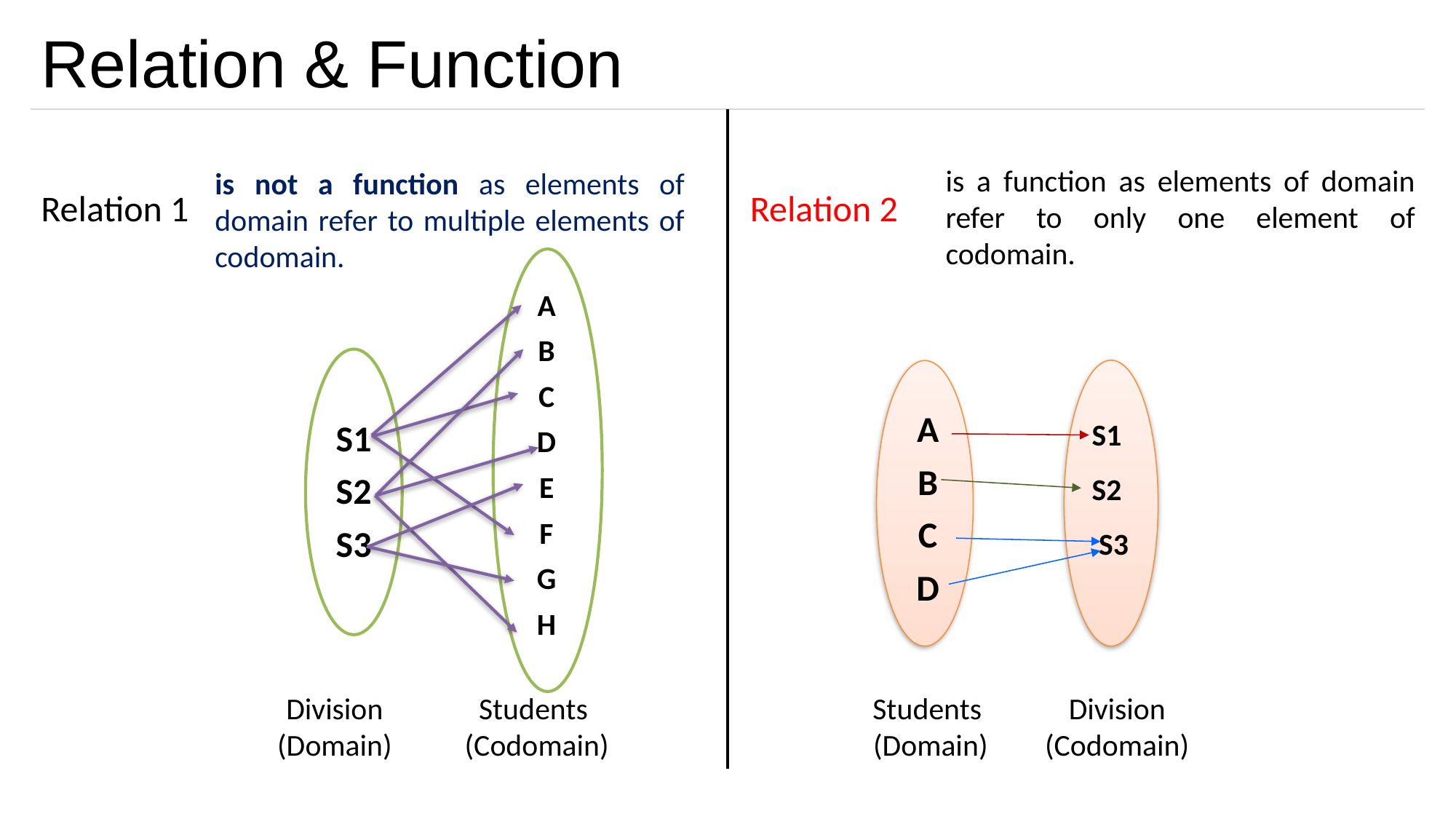

# Relation & Function
is a function as elements of domain refer to only one element of codomain.
is not a function as elements of domain refer to multiple elements of codomain.
Relation 1
Relation 2

A
B
C
D
E
F
G
H

A
B
C
D
S1
S2
 S3
S1
S2
S3
Division (Domain)
Students  (Codomain)
Students  (Domain)
Division (Codomain)